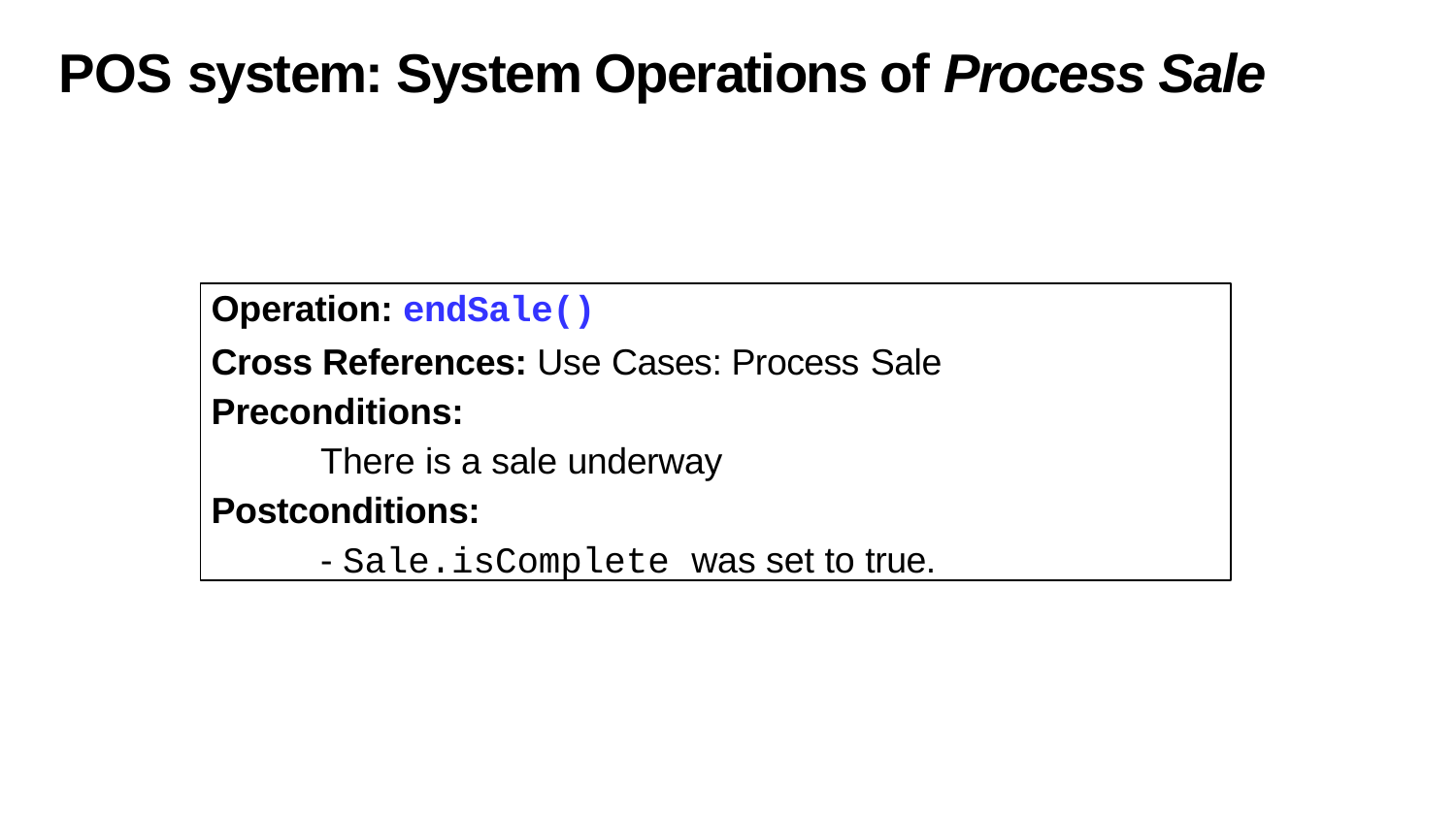

POS system: System Operations of Process Sale
Operation: endSale()
Cross References: Use Cases: Process Sale
Preconditions:
There is a sale underway
Postconditions:
- Sale.isComplete was set to true.